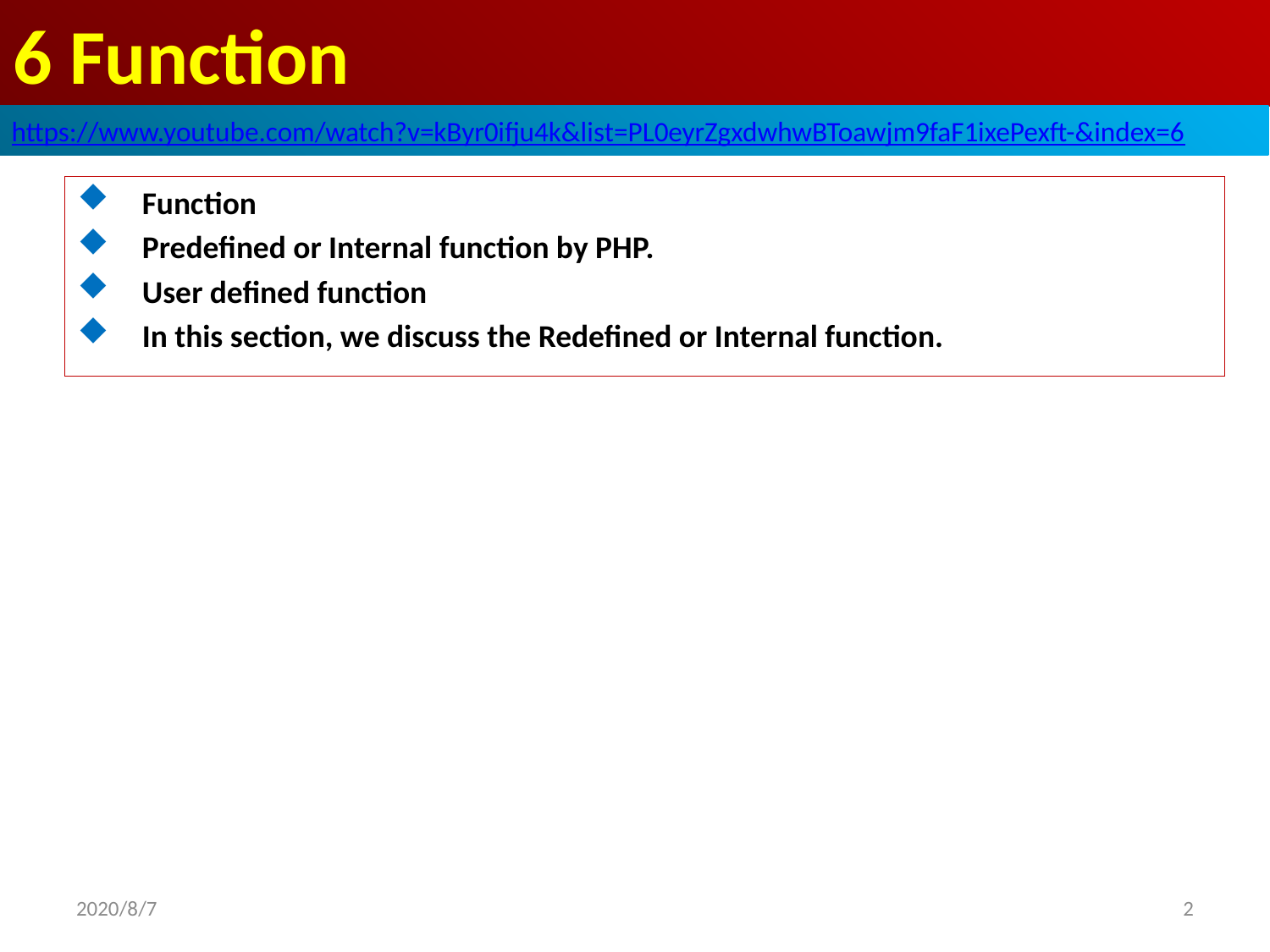

# 6 Function
https://www.youtube.com/watch?v=kByr0ifju4k&list=PL0eyrZgxdwhwBToawjm9faF1ixePexft-&index=6
Function
Predefined or Internal function by PHP.
User defined function
In this section, we discuss the Redefined or Internal function.
2
2020/8/7